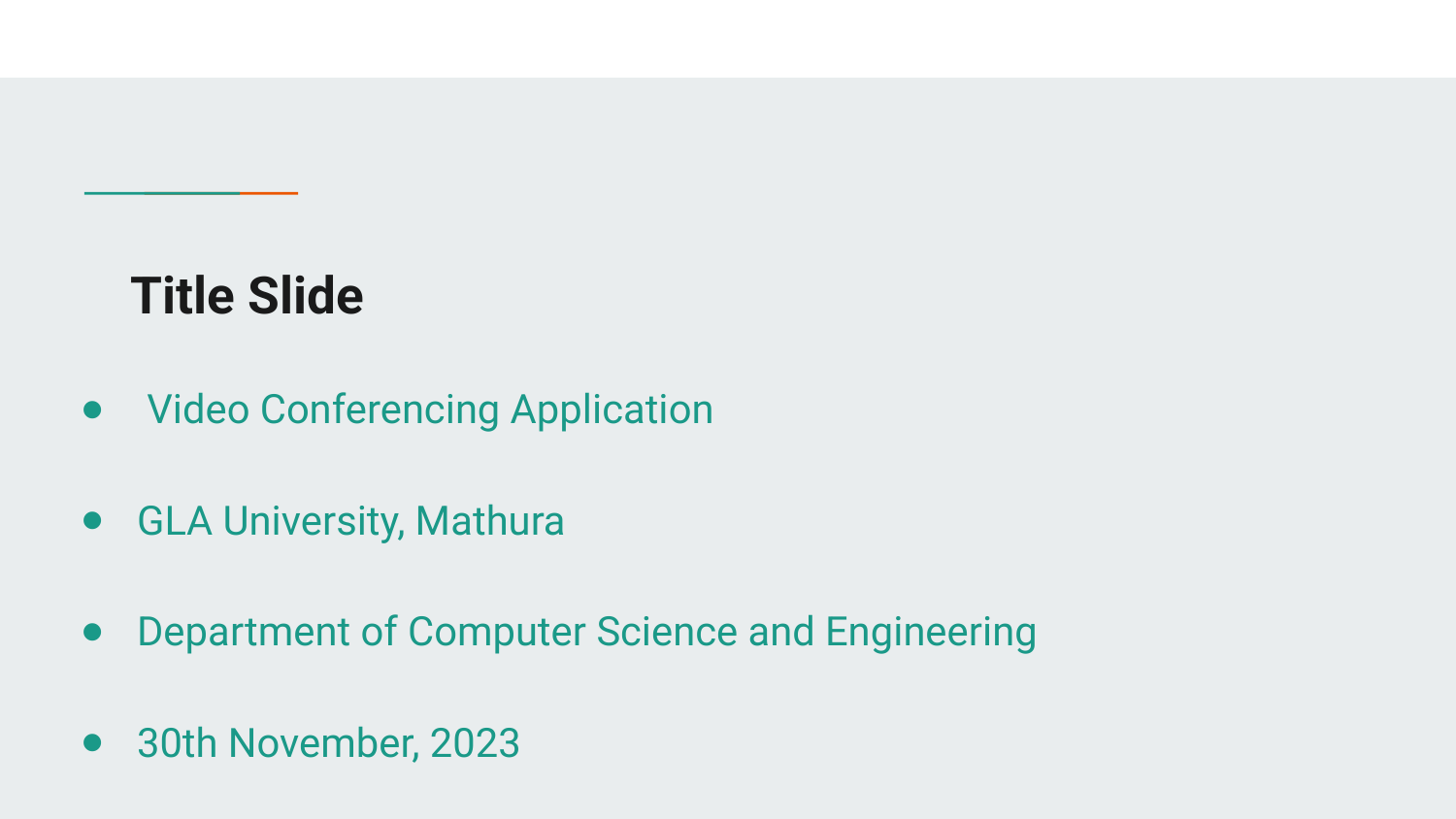

# Title Slide

 Video Conferencing Application

GLA University, Mathura

Department of Computer Science and Engineering

30th November, 2023